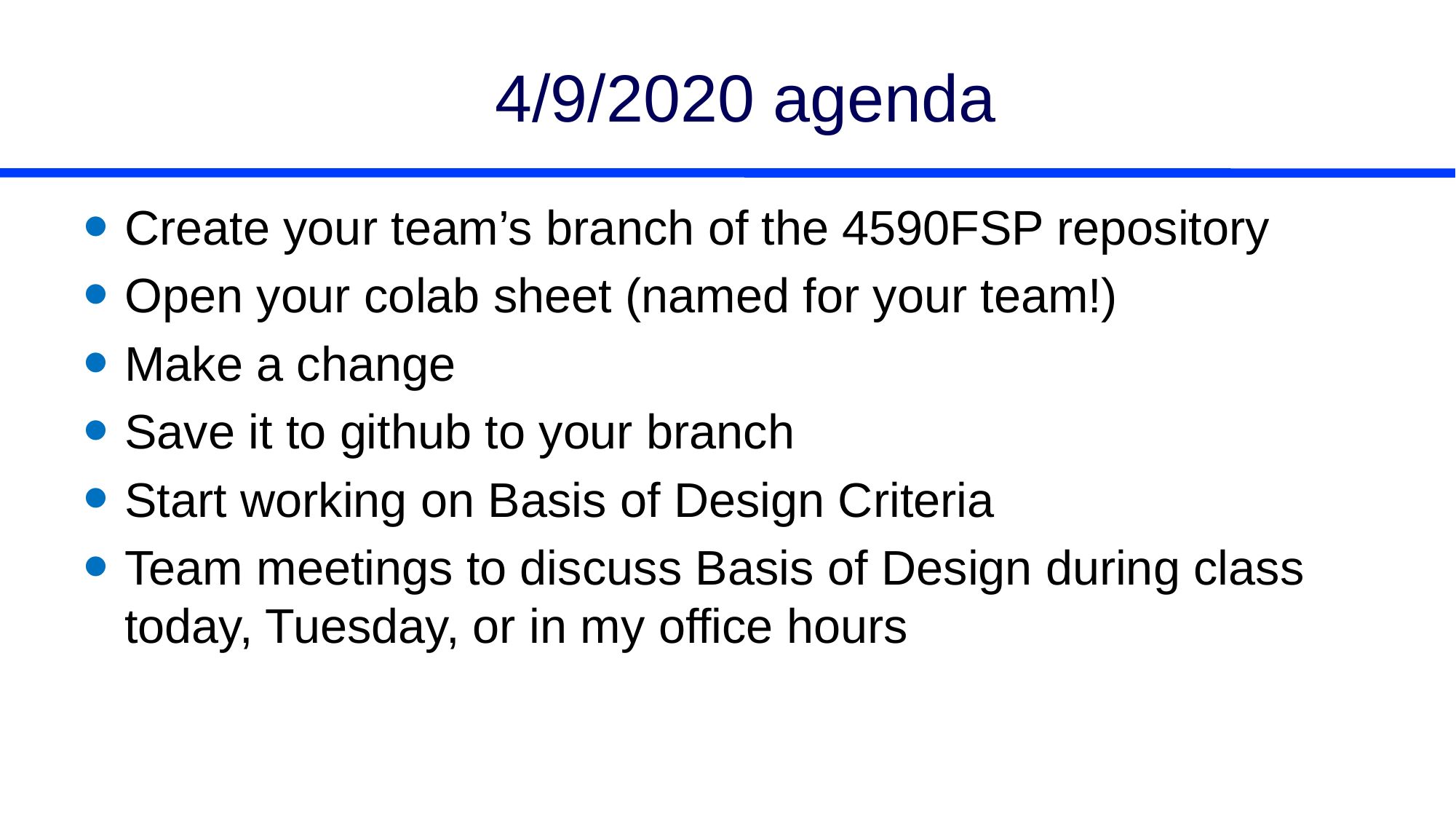

# 4/9/2020 agenda
Create your team’s branch of the 4590FSP repository
Open your colab sheet (named for your team!)
Make a change
Save it to github to your branch
Start working on Basis of Design Criteria
Team meetings to discuss Basis of Design during class today, Tuesday, or in my office hours